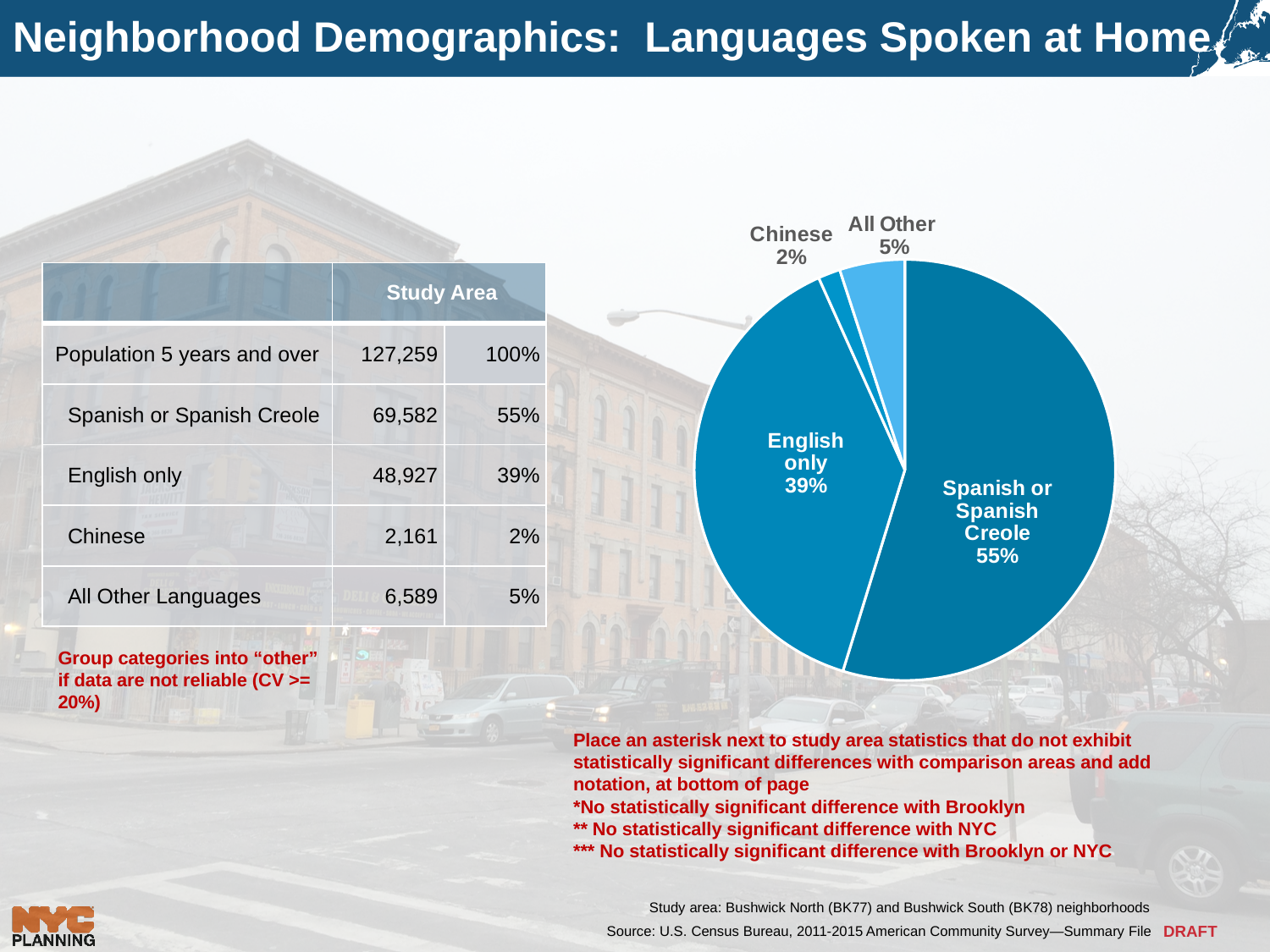

# Neighborhood Demographics:  Languages Spoken at Home

### Chart

| Category | Column1 |
|---|---|
| Spanish or Spanish Creole | 0.547 |
| English only | 0.385 |
| Chinese | 0.017 |
| All Other  | 0.05 |
|  | Study Area |  |
| --- | --- | --- |
| Population 5 years and over | 127,259 | 100% |
| Spanish or Spanish Creole | 69,582 | 55% |
| English only | 48,927 | 39% |
| Chinese | 2,161 | 2% |
| All Other Languages | 6,589 | 5% |
Group categories into “other” if data are not reliable (CV >= 20%)
Place an asterisk next to study area statistics that do not exhibit statistically significant differences with comparison areas and add notation, at bottom of page
*No statistically significant difference with Brooklyn
** No statistically significant difference with NYC
*** No statistically significant difference with Brooklyn or NYC
Study area: Bushwick North (BK77) and Bushwick South (BK78) neighborhoods
Source: U.S. Census Bureau, 2011-2015 American Community Survey—Summary File